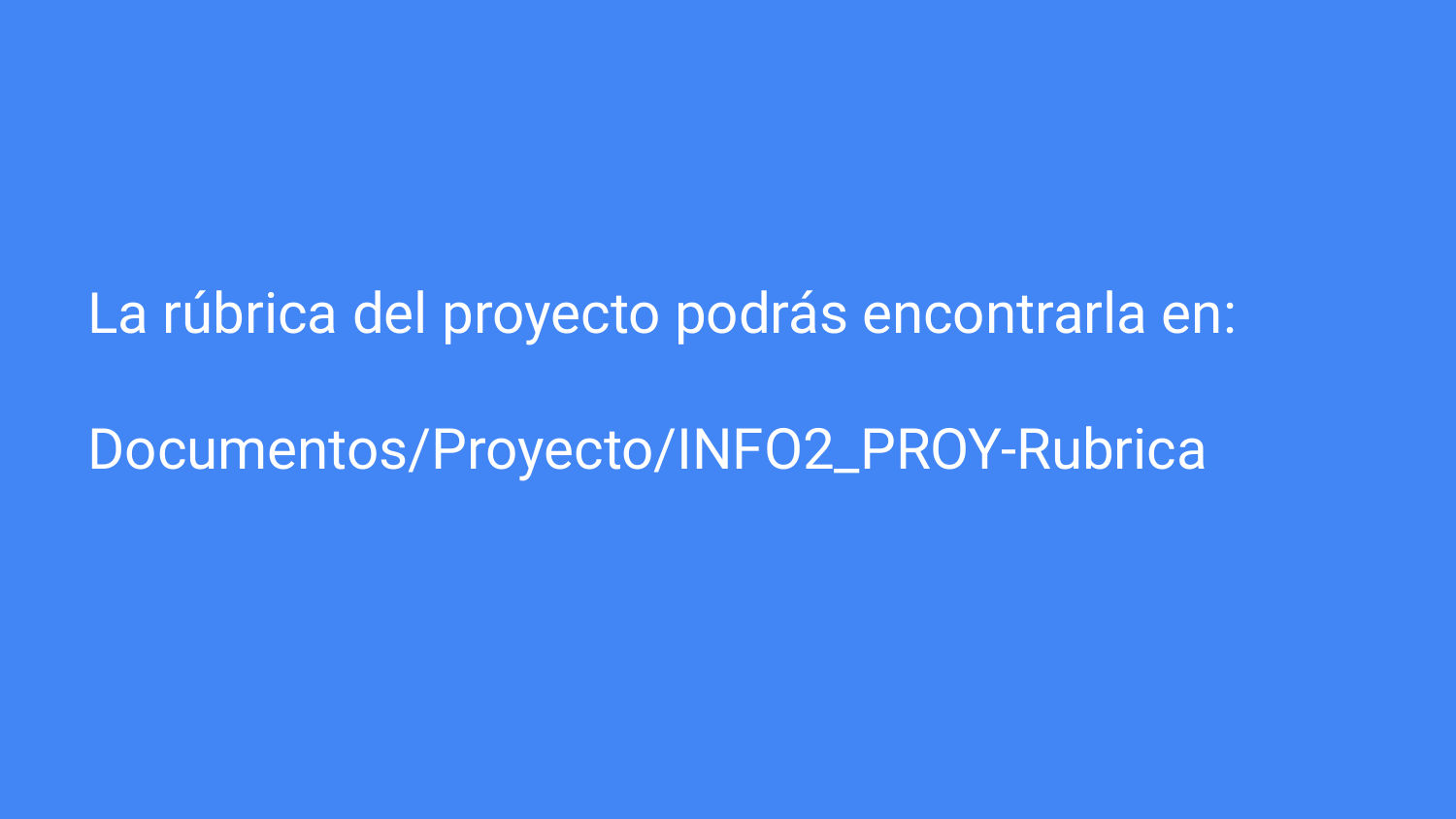

# La rúbrica del proyecto podrás encontrarla en: Documentos/Proyecto/INFO2_PROY-Rubrica